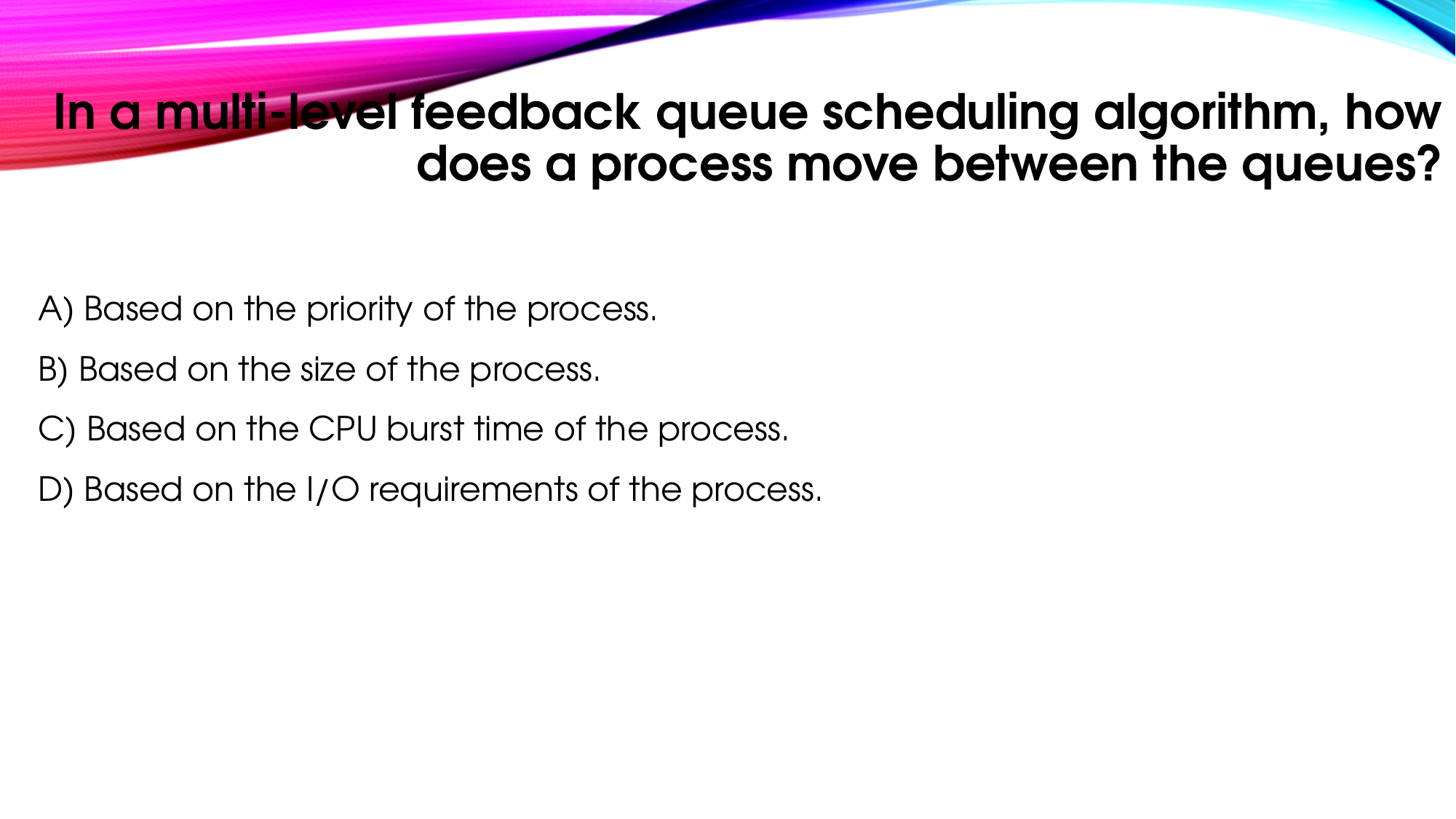

# In a multi-level feedback queue scheduling algorithm, how does a process move between the queues?
	A) Based on the priority of the process.
B) Based on the size of the process.
C) Based on the CPU burst time of the process.
D) Based on the I/O requirements of the process.